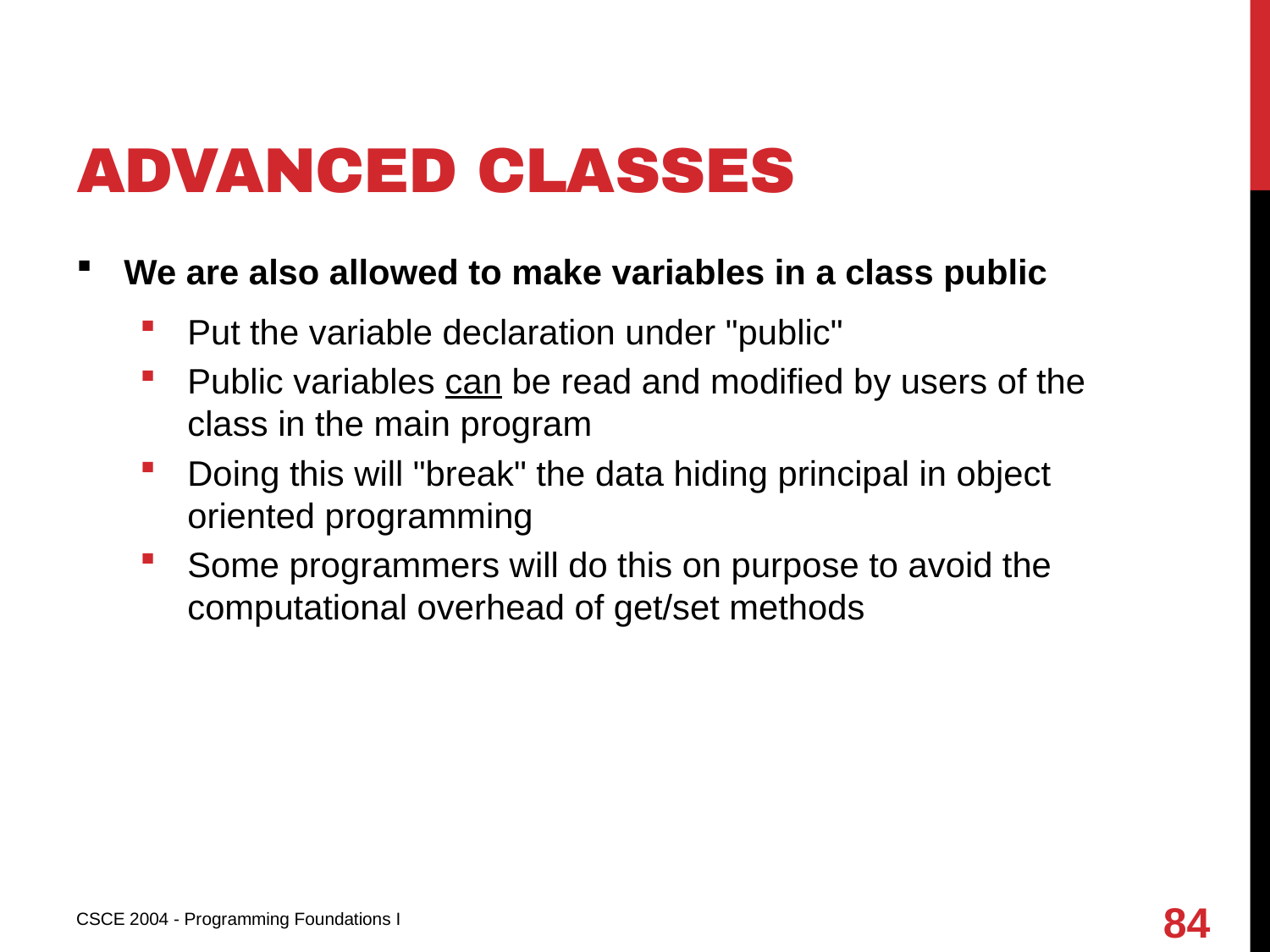

# Advanced classes
We are also allowed to make variables in a class public
Put the variable declaration under "public"
Public variables can be read and modified by users of the class in the main program
Doing this will "break" the data hiding principal in object oriented programming
Some programmers will do this on purpose to avoid the computational overhead of get/set methods

84
CSCE 2004 - Programming Foundations I